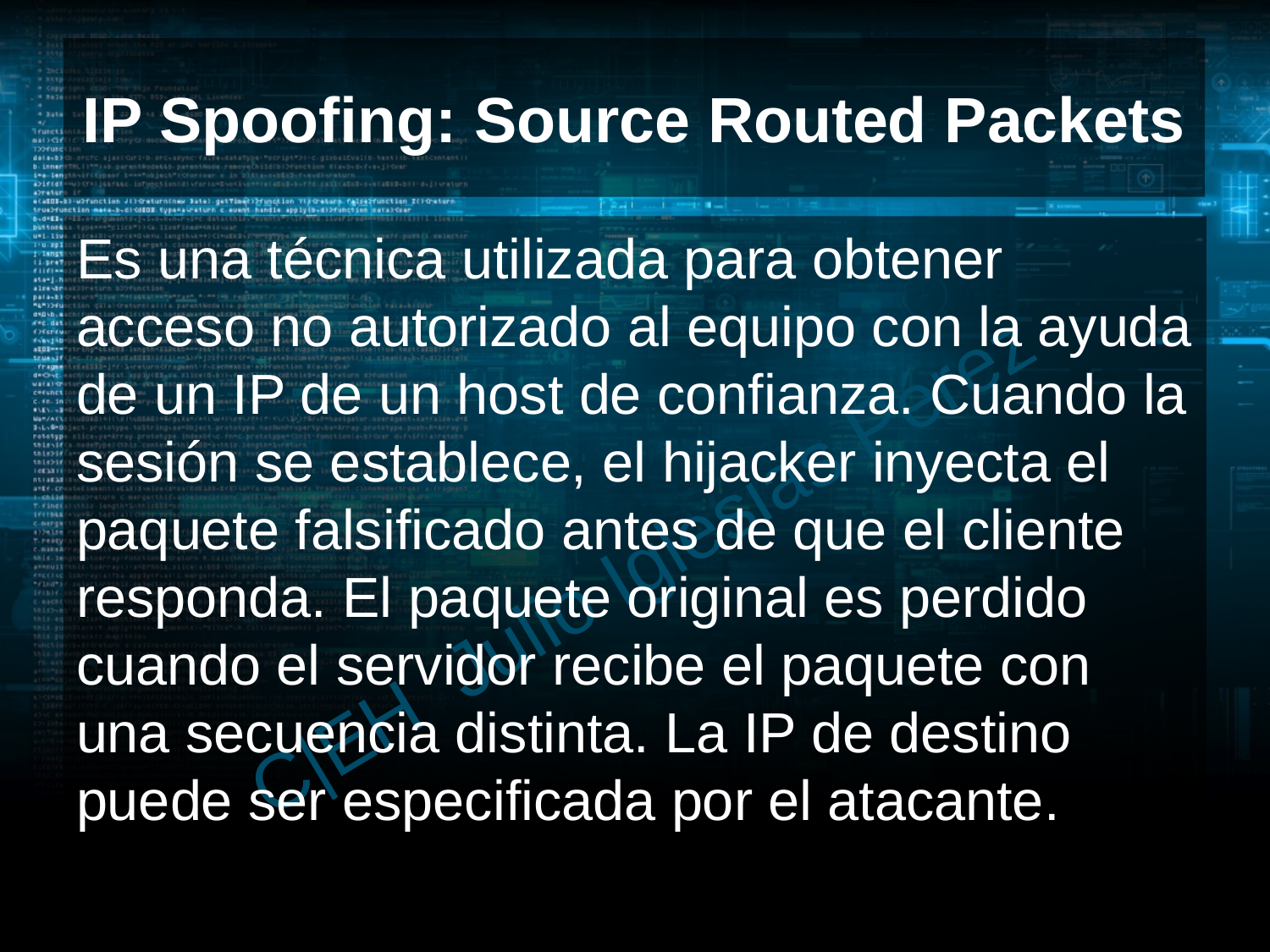

# IP Spoofing: Source Routed Packets
Es una técnica utilizada para obtener acceso no autorizado al equipo con la ayuda de un IP de un host de confianza. Cuando la sesión se establece, el hijacker inyecta el paquete falsificado antes de que el cliente responda. El paquete original es perdido cuando el servidor recibe el paquete con una secuencia distinta. La IP de destino puede ser especificada por el atacante.
C|EH  Julio Iglesias Pérez